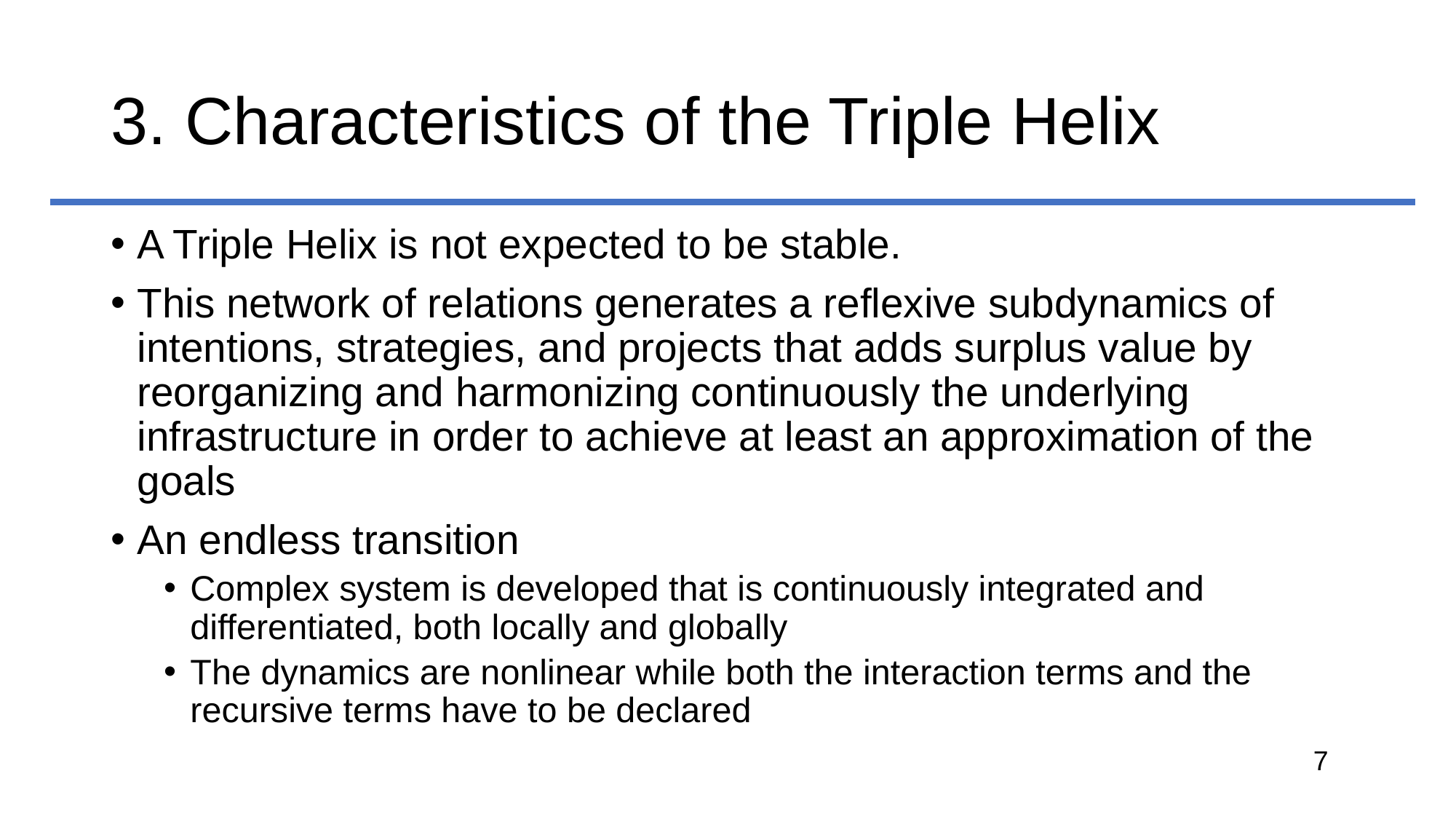

# 3. Characteristics of the Triple Helix
A Triple Helix is not expected to be stable.
This network of relations generates a reflexive subdynamics of intentions, strategies, and projects that adds surplus value by reorganizing and harmonizing continuously the underlying infrastructure in order to achieve at least an approximation of the goals
An endless transition
Complex system is developed that is continuously integrated and differentiated, both locally and globally
The dynamics are nonlinear while both the interaction terms and the recursive terms have to be declared

7